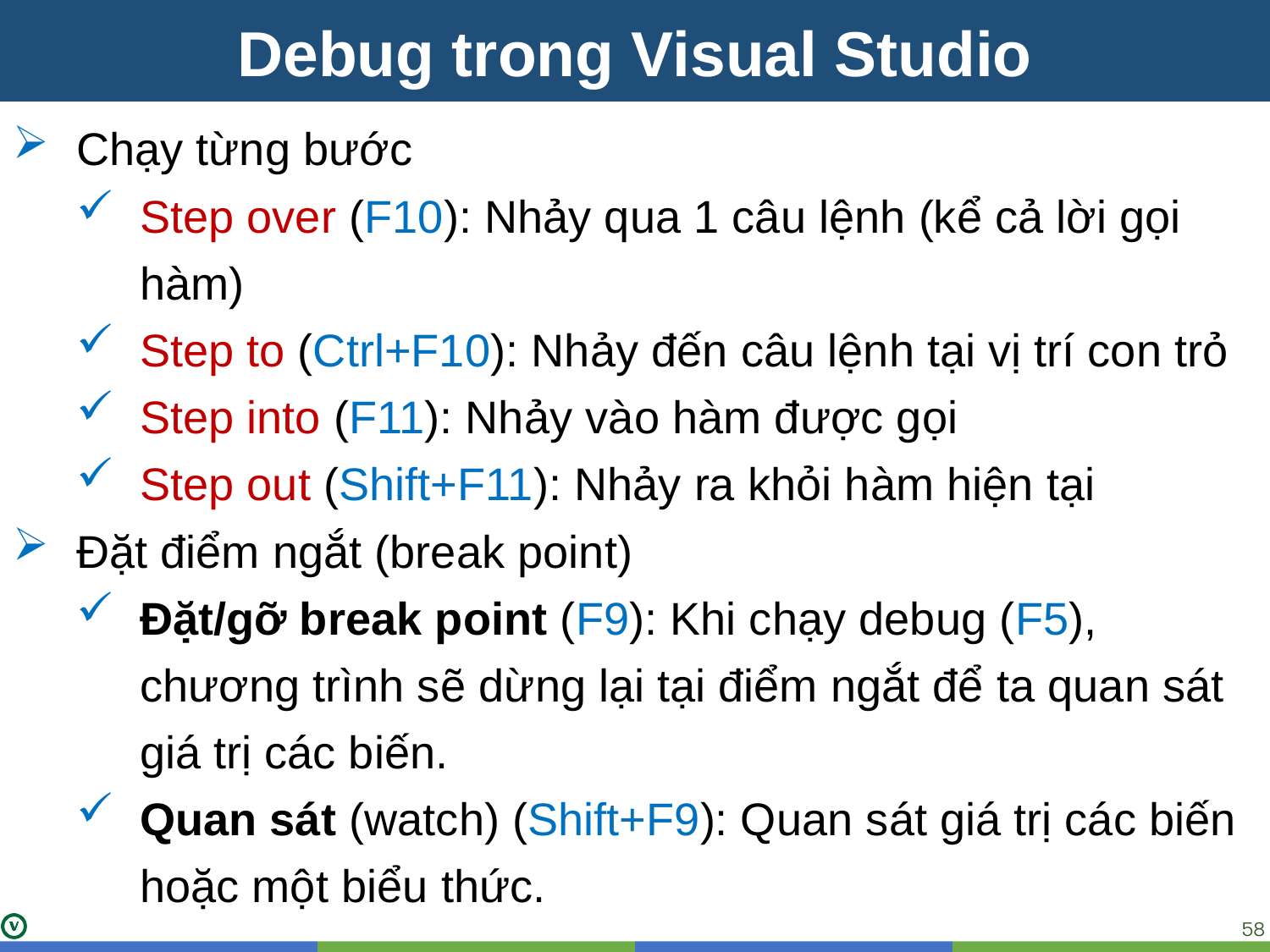

Debug trong Visual Studio
Chạy từng bước
Step over (F10): Nhảy qua 1 câu lệnh (kể cả lời gọi hàm)
Step to (Ctrl+F10): Nhảy đến câu lệnh tại vị trí con trỏ
Step into (F11): Nhảy vào hàm được gọi
Step out (Shift+F11): Nhảy ra khỏi hàm hiện tại
Đặt điểm ngắt (break point)
Đặt/gỡ break point (F9): Khi chạy debug (F5), chương trình sẽ dừng lại tại điểm ngắt để ta quan sát giá trị các biến.
Quan sát (watch) (Shift+F9): Quan sát giá trị các biến hoặc một biểu thức.